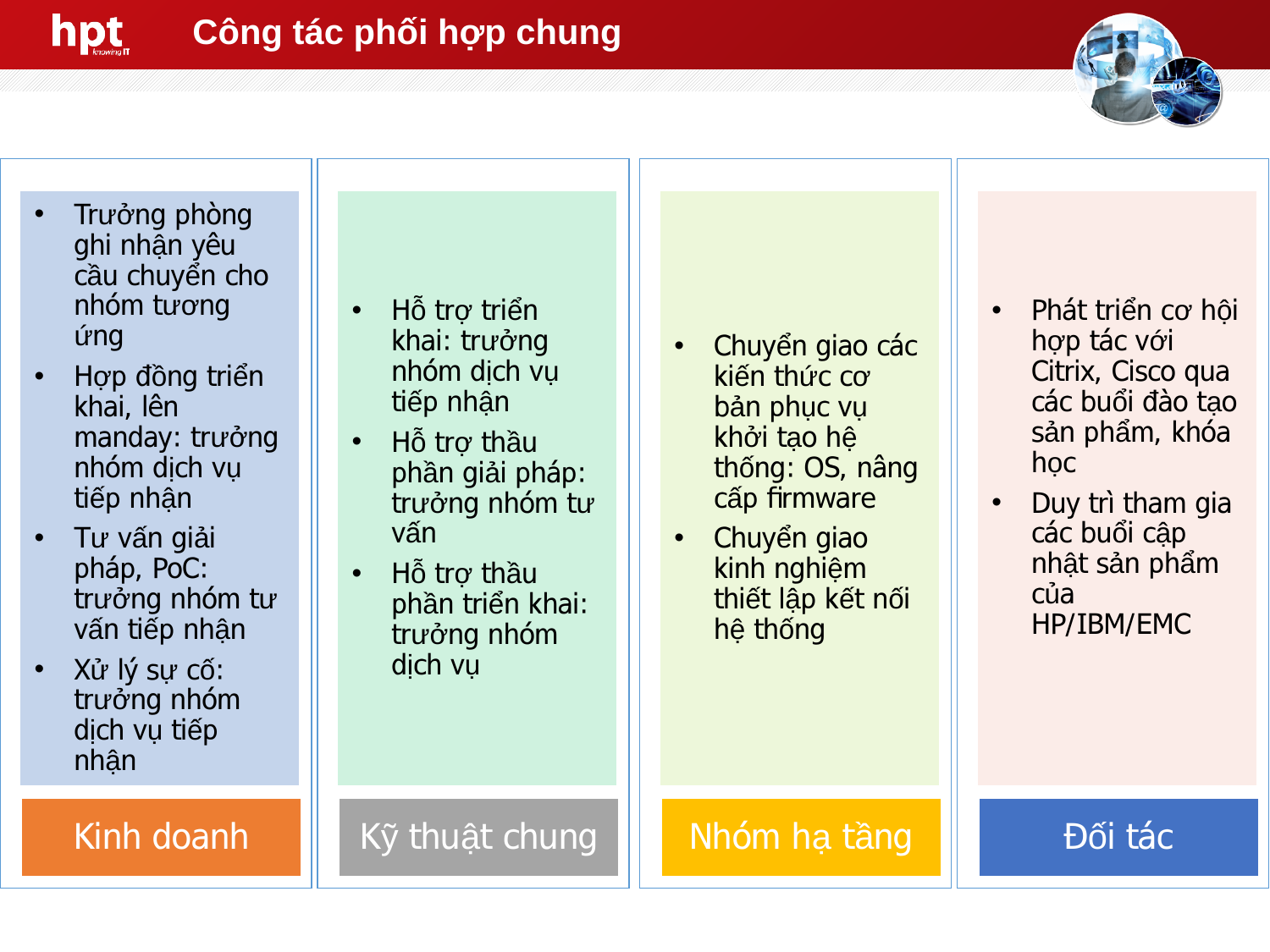

# Công tác phối hợp chung

Phát triển cơ hội hợp tác với Citrix, Cisco qua các buổi đào tạo sản phẩm, khóa học
Duy trì tham gia các buổi cập nhật sản phẩm của HP/IBM/EMC

Trưởng phòng ghi nhận yêu cầu chuyển cho nhóm tương ứng
Hợp đồng triển khai, lên manday: trưởng nhóm dịch vụ tiếp nhận
Tư vấn giải pháp, PoC: trưởng nhóm tư vấn tiếp nhận
Xử lý sự cố: trưởng nhóm dịch vụ tiếp nhận
Hỗ trợ triển khai: trưởng nhóm dịch vụ tiếp nhận
Hỗ trợ thầu phần giải pháp: trưởng nhóm tư vấn
Hỗ trợ thầu phần triển khai: trưởng nhóm dịch vụ
Chuyển giao các kiến thức cơ bản phục vụ khởi tạo hệ thống: OS, nâng cấp firmware
Chuyển giao kinh nghiệm thiết lập kết nối hệ thống

Đối tác
Kinh doanh
Kỹ thuật chung
Nhóm hạ tầng